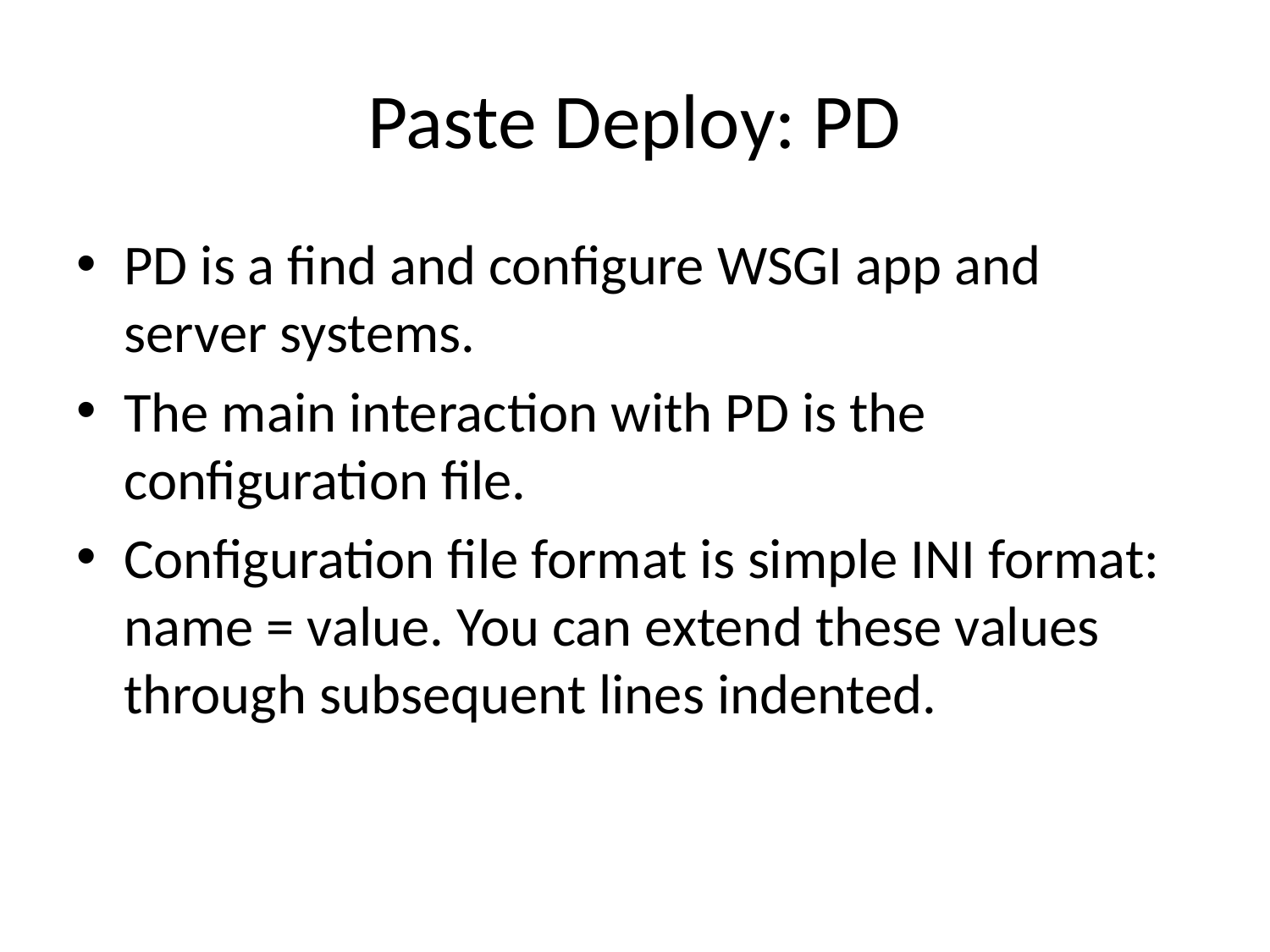

# Paste Deploy: PD
PD is a find and configure WSGI app and server systems.
The main interaction with PD is the configuration file.
Configuration file format is simple INI format: name = value. You can extend these values ​​through subsequent lines indented.